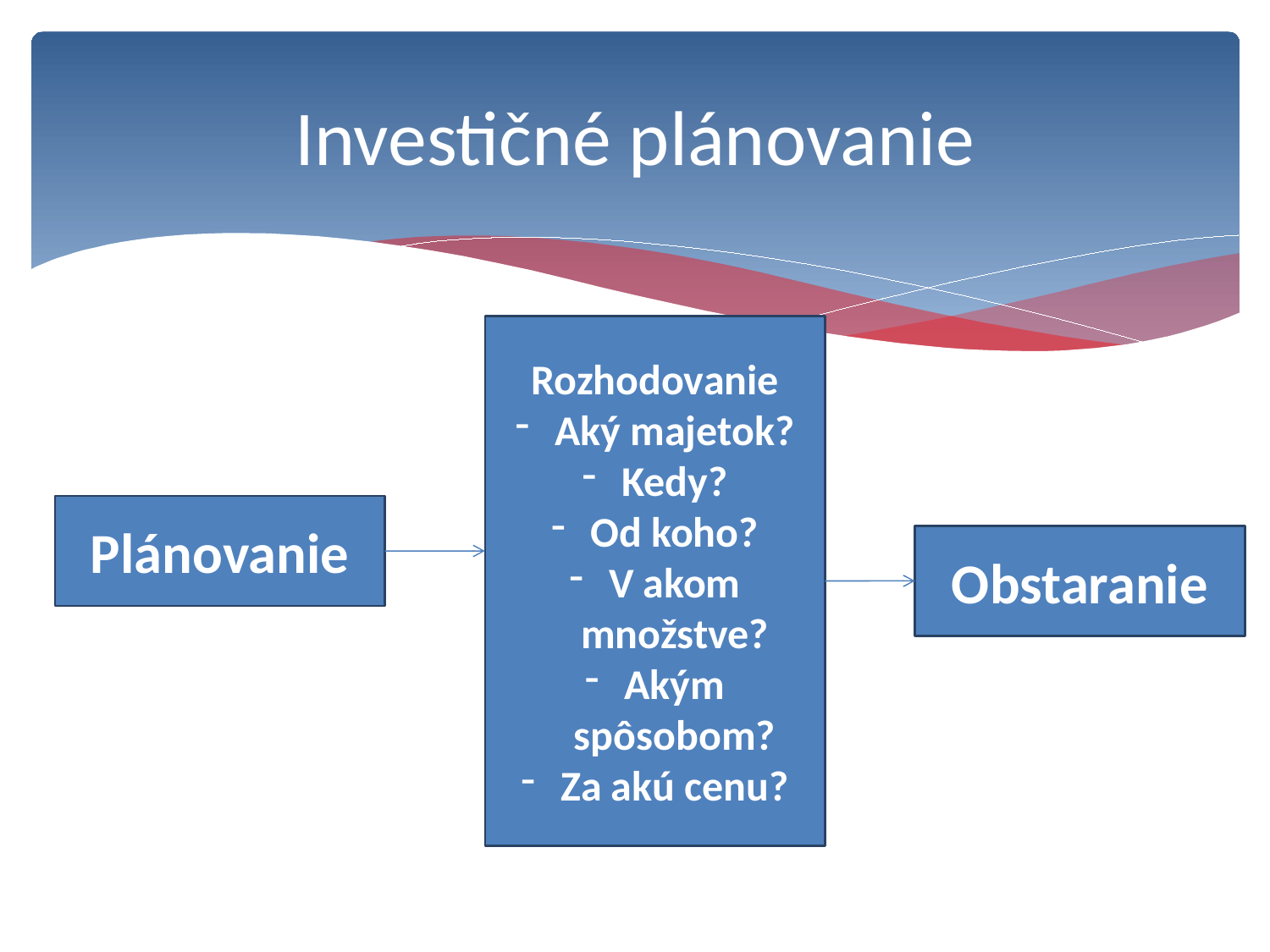

# Investičné plánovanie
Rozhodovanie
Aký majetok?
Kedy?
Od koho?
V akom množstve?
Akým spôsobom?
Za akú cenu?
Plánovanie
Obstaranie